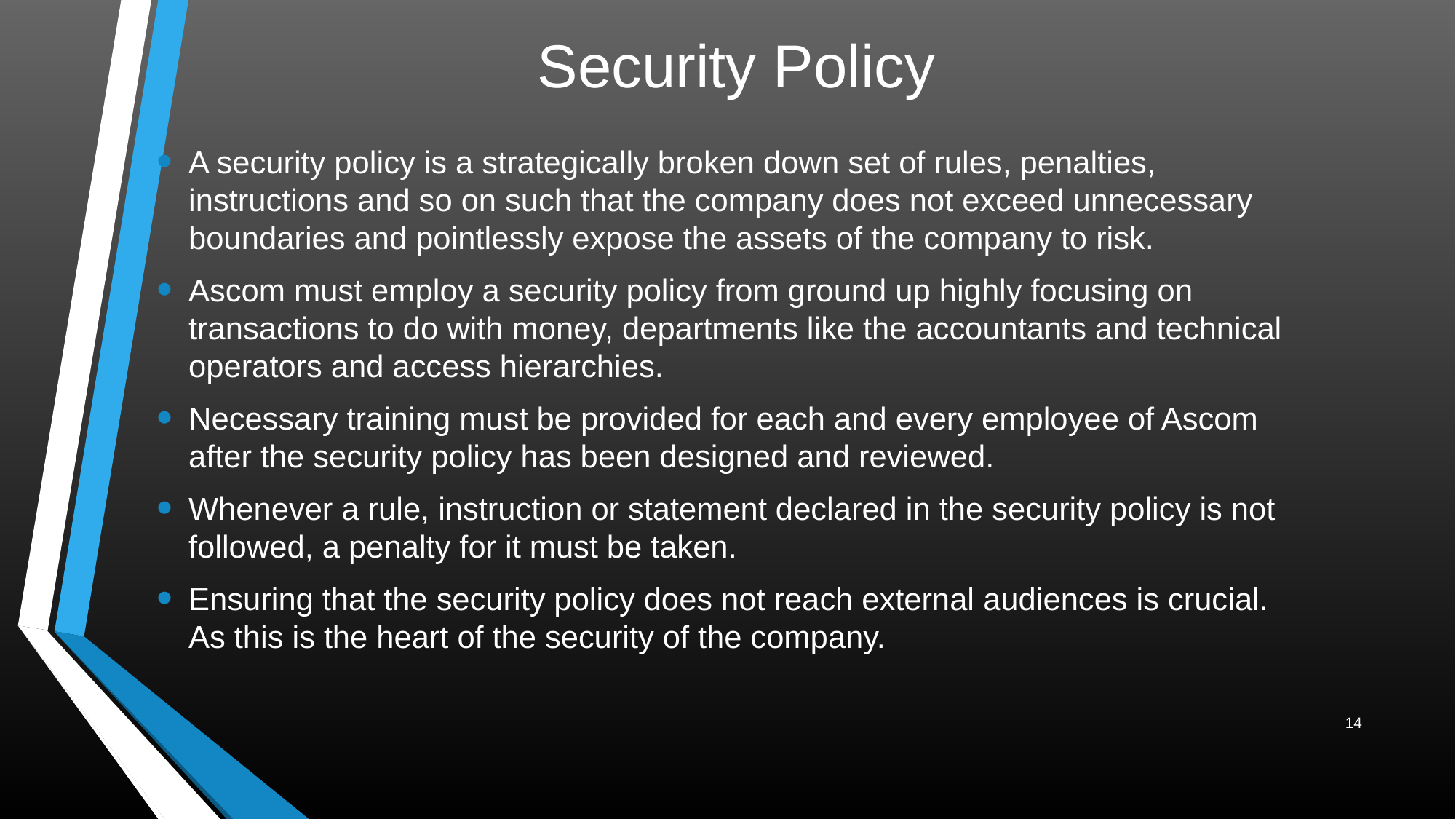

# Security Policy
A security policy is a strategically broken down set of rules, penalties, instructions and so on such that the company does not exceed unnecessary boundaries and pointlessly expose the assets of the company to risk.
Ascom must employ a security policy from ground up highly focusing on transactions to do with money, departments like the accountants and technical operators and access hierarchies.
Necessary training must be provided for each and every employee of Ascom after the security policy has been designed and reviewed.
Whenever a rule, instruction or statement declared in the security policy is not followed, a penalty for it must be taken.
Ensuring that the security policy does not reach external audiences is crucial. As this is the heart of the security of the company.

14